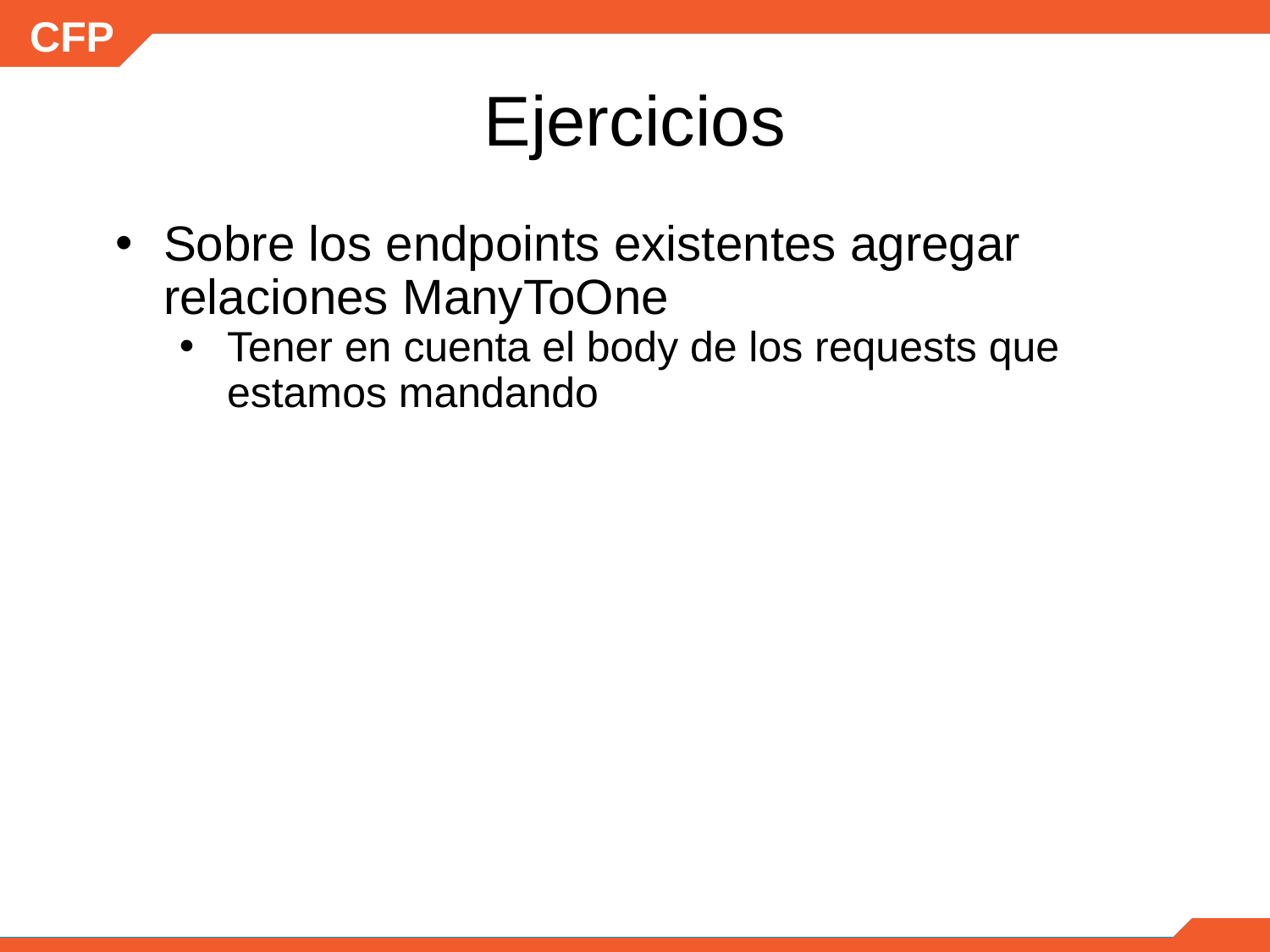

# Ejercicios
Sobre los endpoints existentes agregar relaciones ManyToOne
Tener en cuenta el body de los requests que estamos mandando